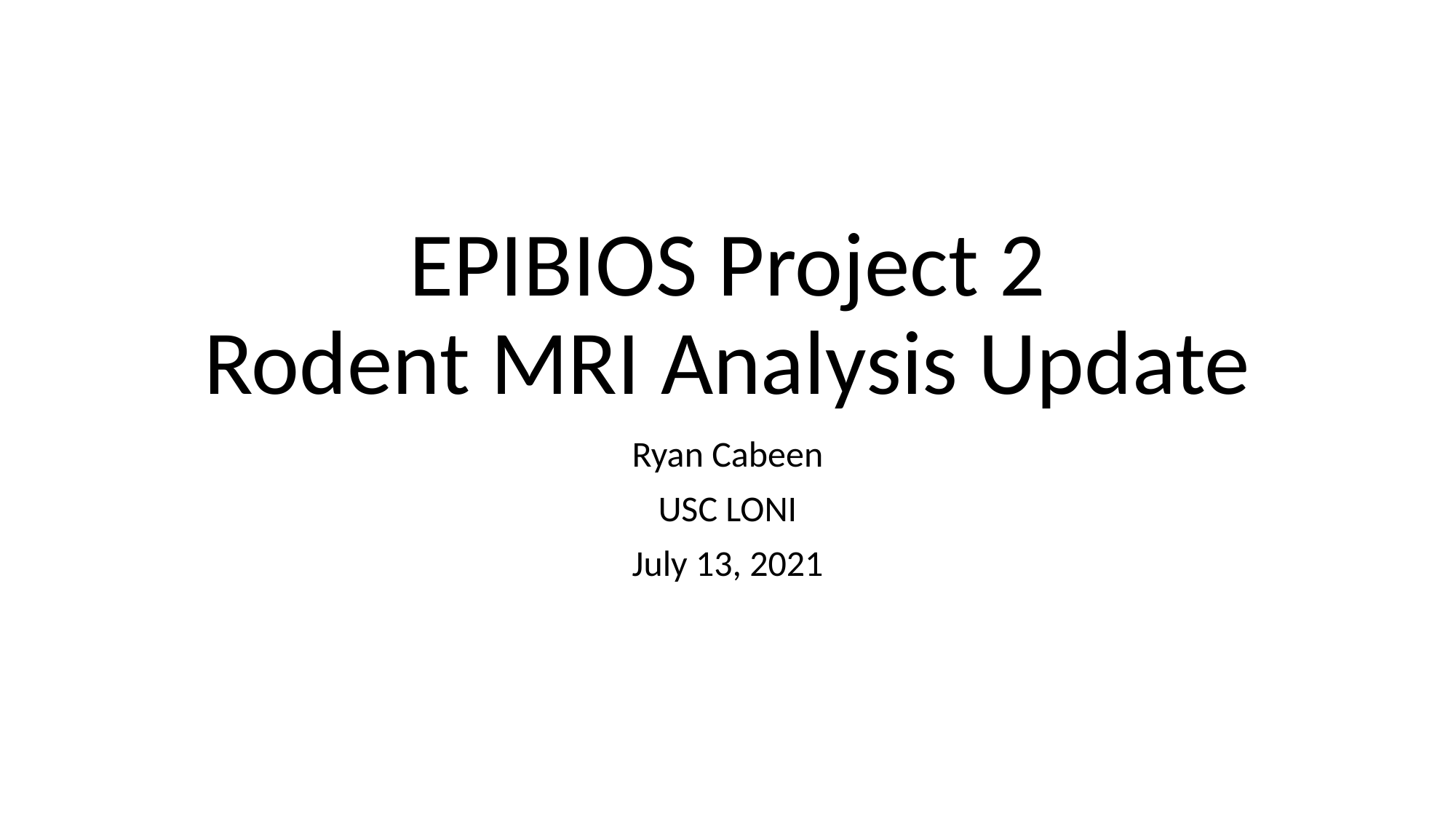

# EPIBIOS Project 2 Rodent MRI Analysis Update
Ryan Cabeen
USC LONI
July 13, 2021